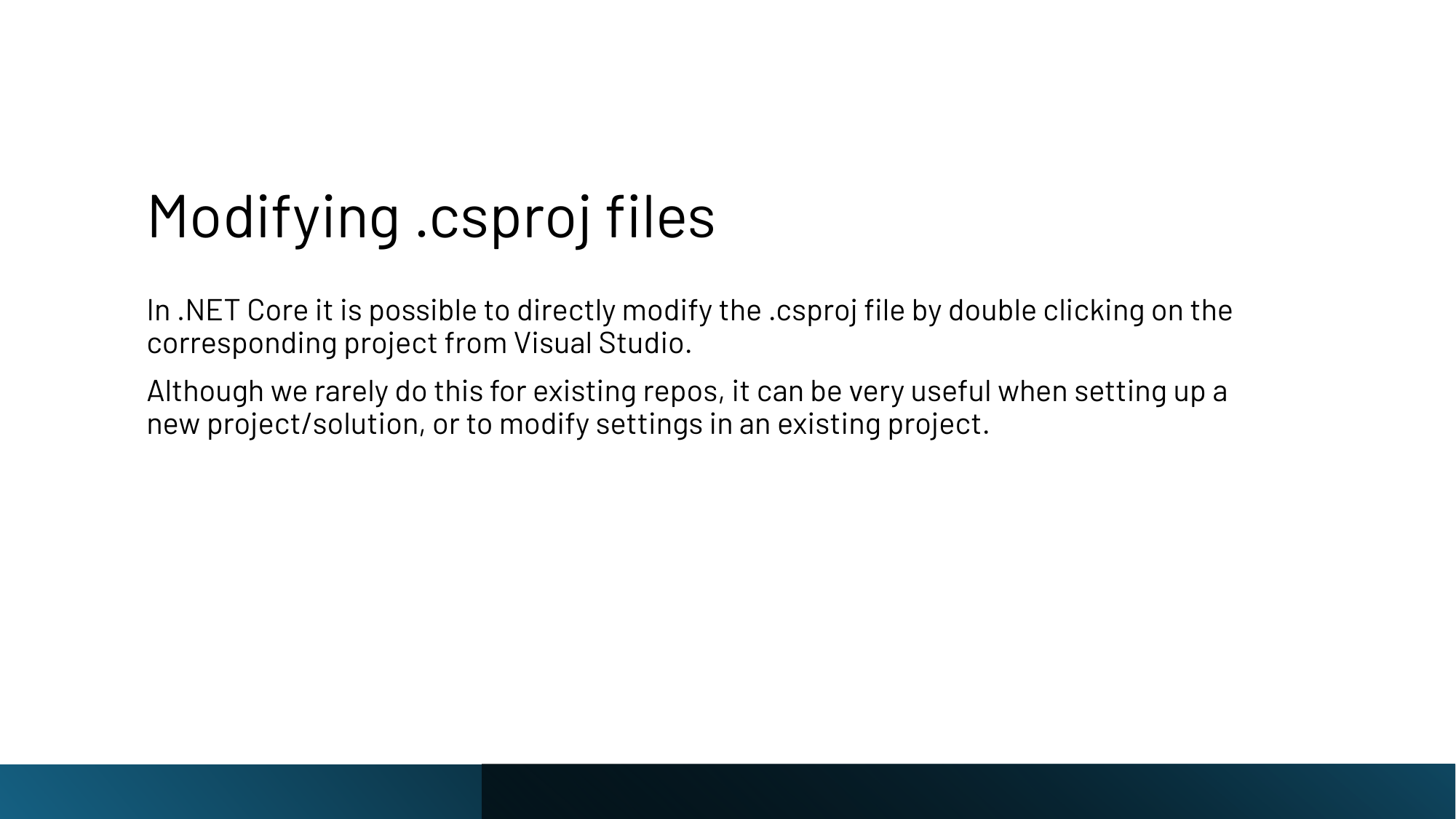

# Modifying .csproj files
In .NET Core it is possible to directly modify the .csproj file by double clicking on the corresponding project from Visual Studio.
Although we rarely do this for existing repos, it can be very useful when setting up a new project/solution, or to modify settings in an existing project.